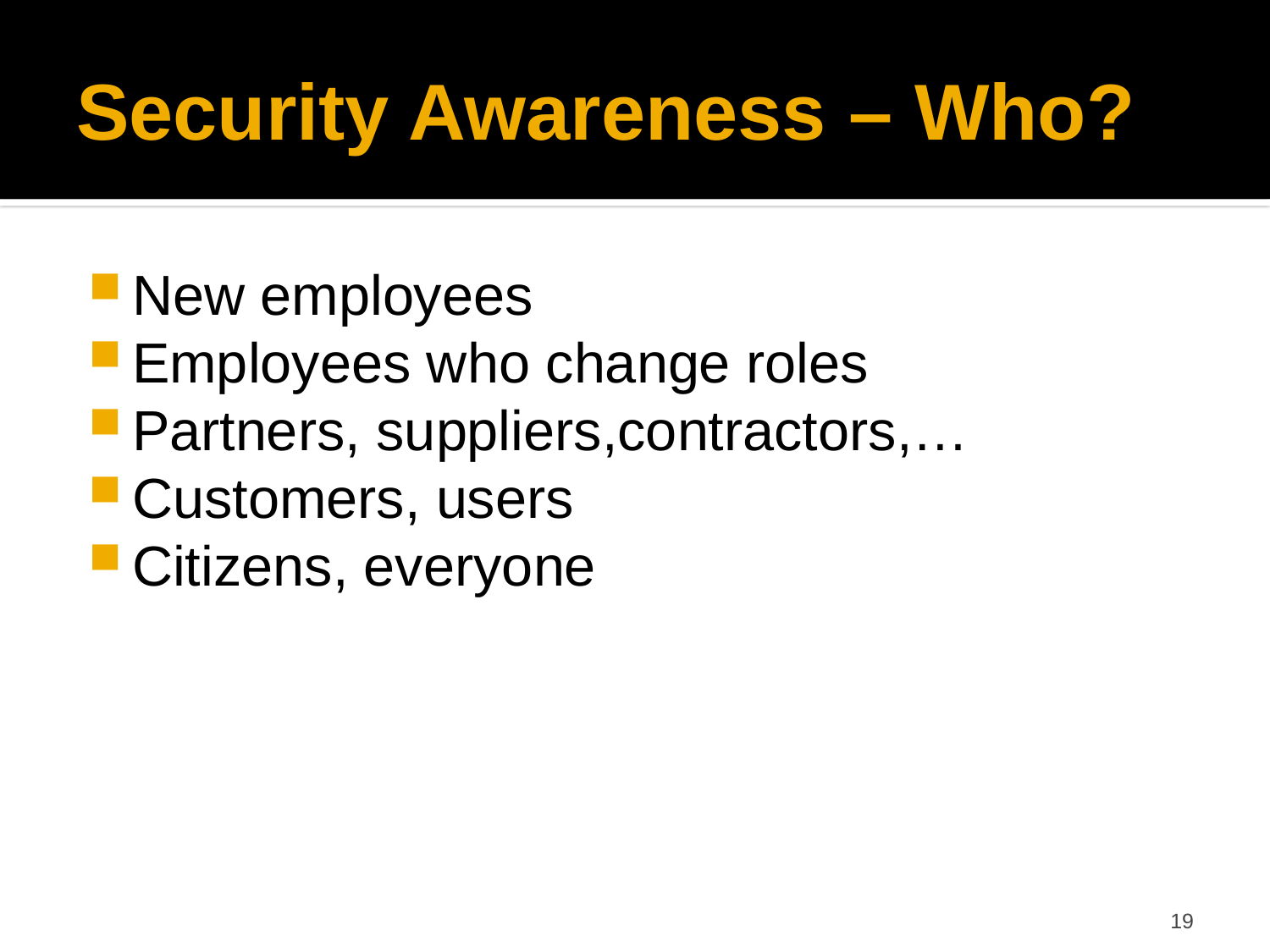

# Security Awareness – Who?
New employees
Employees who change roles
Partners, suppliers,contractors,…
Customers, users
Citizens, everyone
19